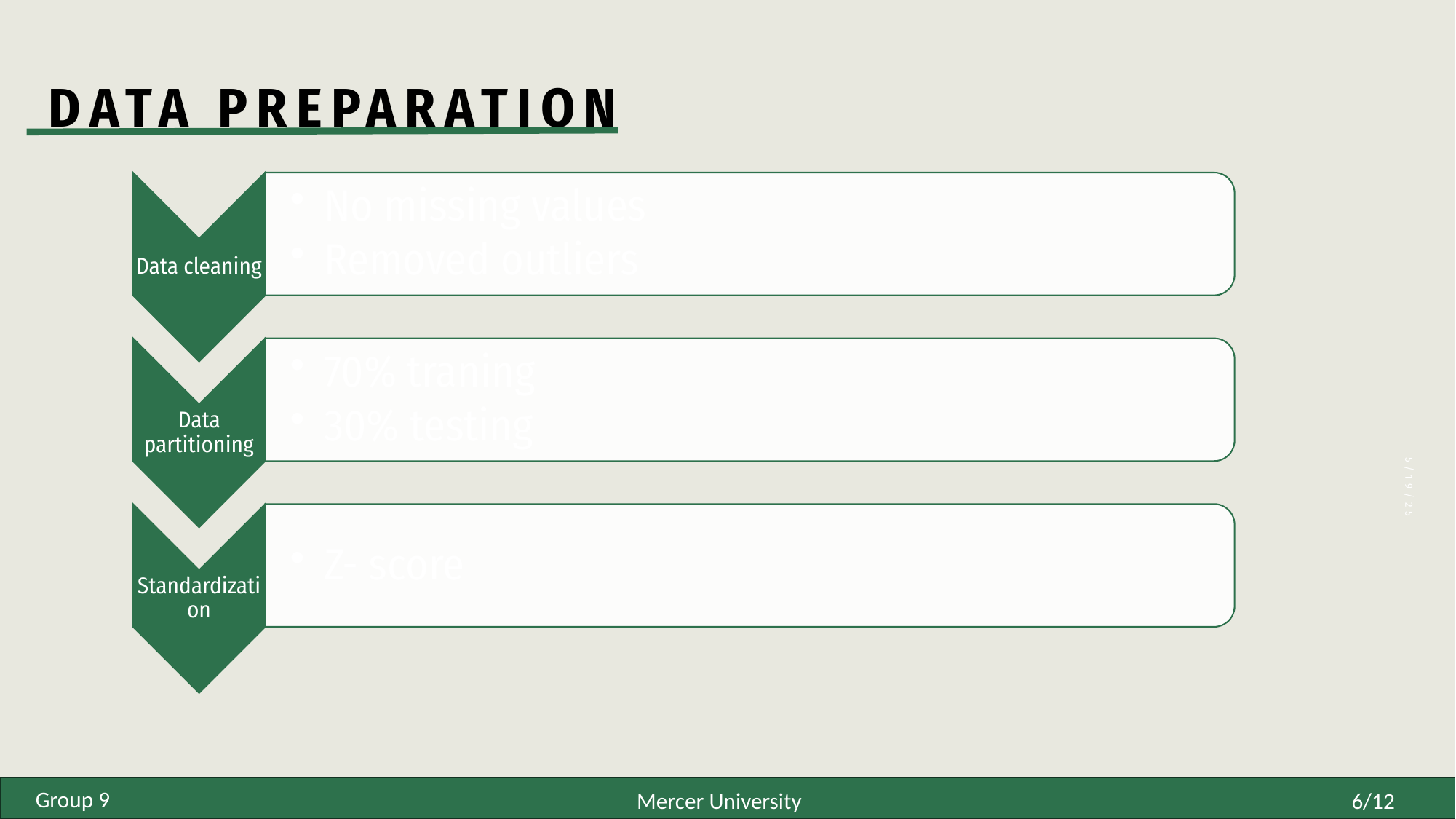

# Data Preparation
Data cleaning
No missing values
Removed outliers
Data partitioning
70% traning
30% testing
Standardization
Z- score

5/19/25

Group 9
6/12
Mercer University